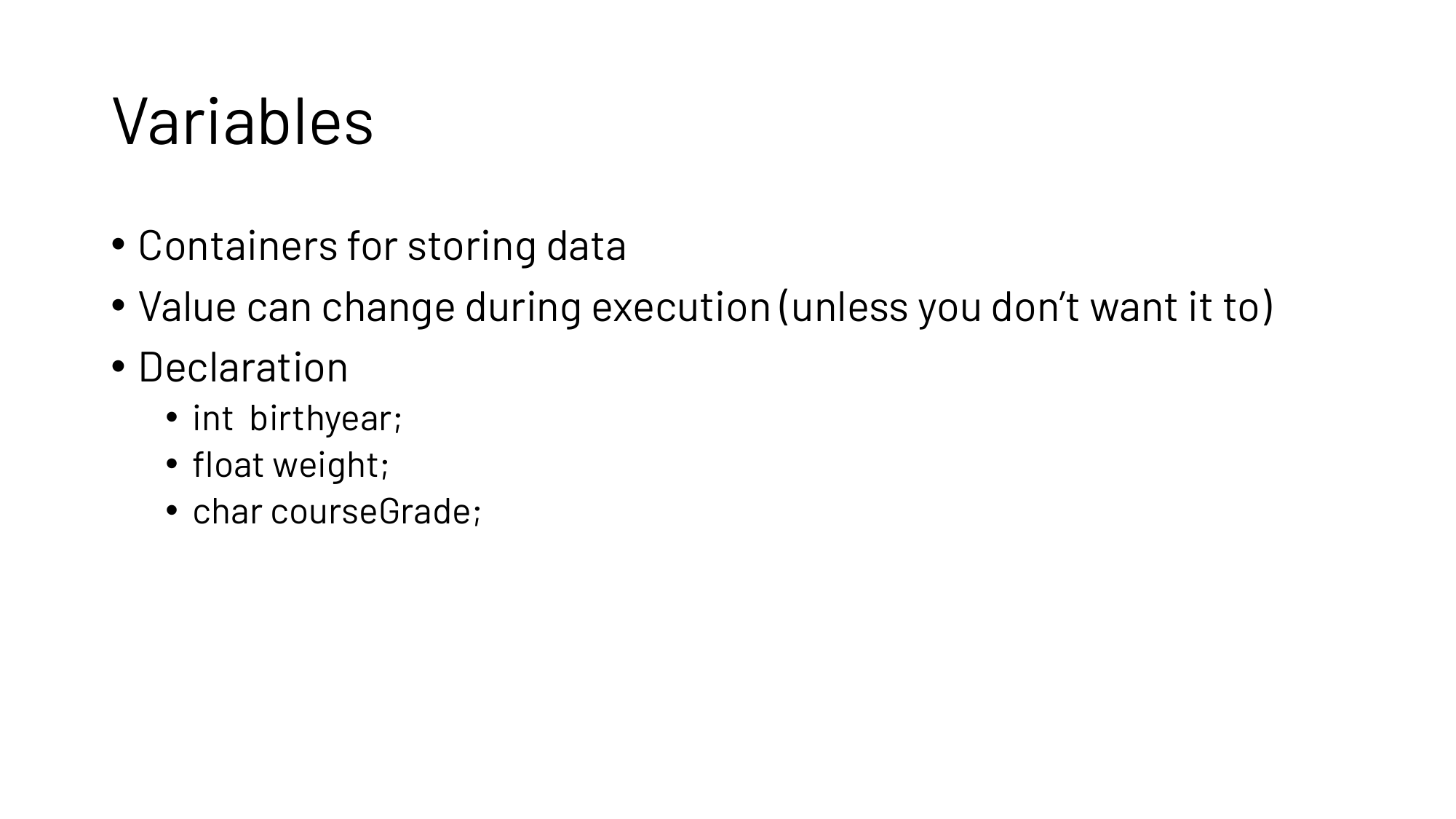

# Variables
Containers for storing data
Value can change during execution (unless you don’t want it to)
Declaration
int  birthyear;
float weight;
char courseGrade;